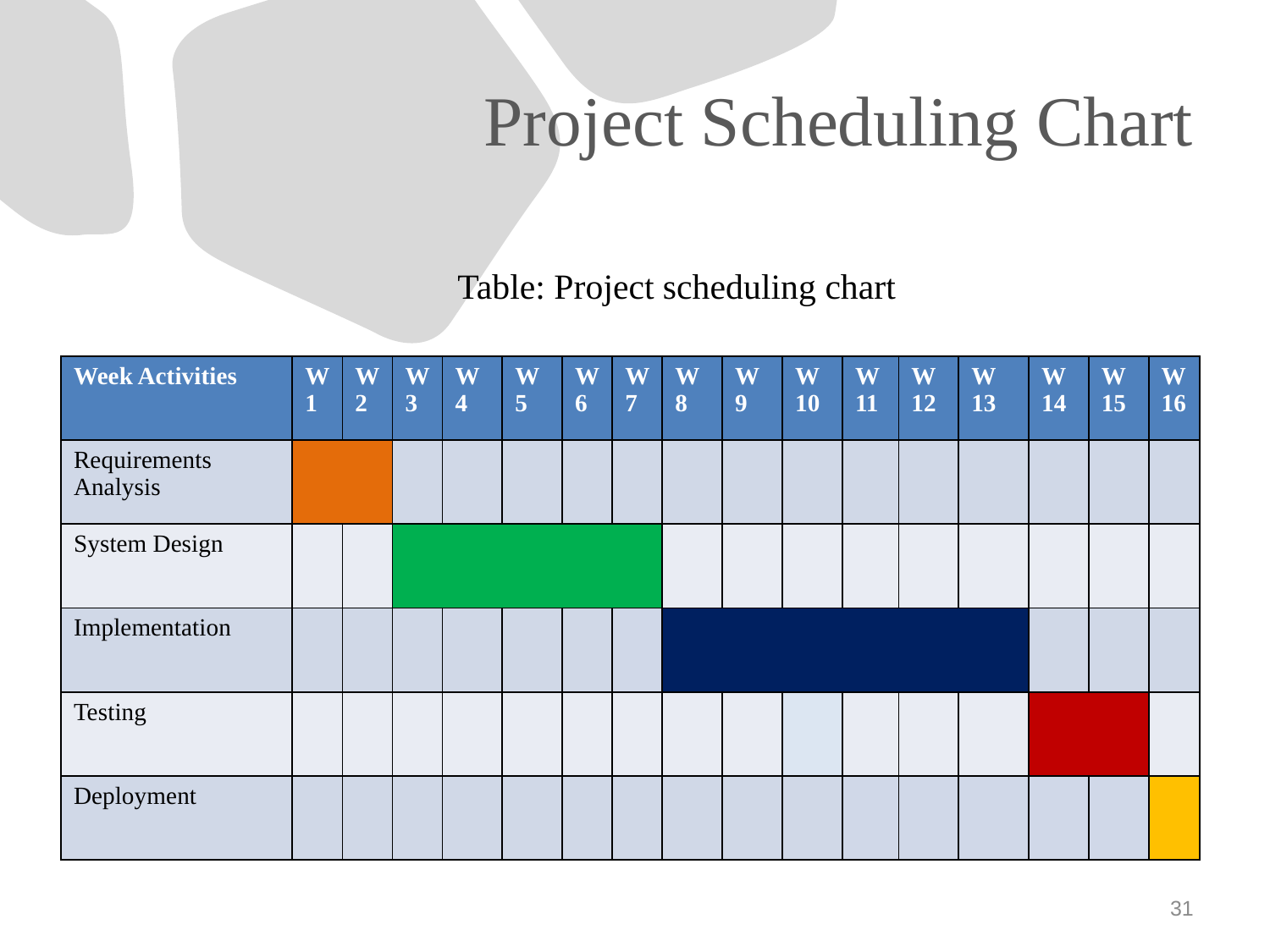

# Project Scheduling Chart
Table: Project scheduling chart
| Week Activities | W 1 | W 2 | W 3 | W 4 | W 5 | W 6 | W 7 | W 8 | W 9 | W 10 | W 11 | W 12 | W 13 | W 14 | W 15 | W 16 |
| --- | --- | --- | --- | --- | --- | --- | --- | --- | --- | --- | --- | --- | --- | --- | --- | --- |
| Requirements Analysis |  |  |  |  |  |  |  |  |  |  |  |  |  |  |  |  |
| System Design |  |  |  |  |  |  |  |  |  |  |  |  |  |  |  |  |
| Implementation |  |  |  |  |  |  |  |  |  |  |  |  |  |  |  |  |
| Testing |  |  |  |  |  |  |  |  |  |  |  |  |  |  |  |  |
| Deployment |  |  |  |  |  |  |  |  |  |  |  |  |  |  |  |  |
31